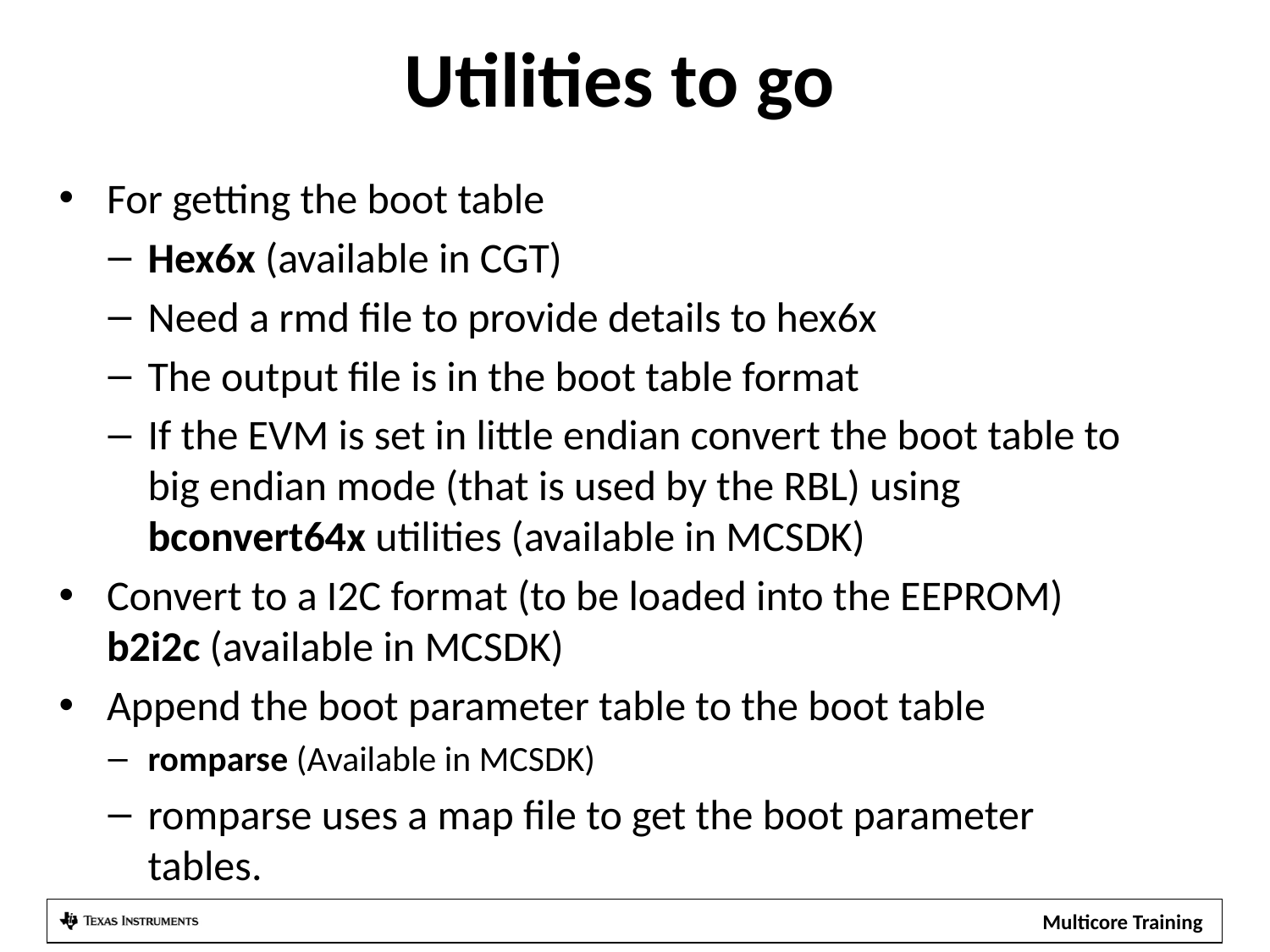

# Utilities to go
For getting the boot table
Hex6x (available in CGT)
Need a rmd file to provide details to hex6x
The output file is in the boot table format
If the EVM is set in little endian convert the boot table to big endian mode (that is used by the RBL) using bconvert64x utilities (available in MCSDK)
Convert to a I2C format (to be loaded into the EEPROM) b2i2c (available in MCSDK)
Append the boot parameter table to the boot table
romparse (Available in MCSDK)
romparse uses a map file to get the boot parameter tables.